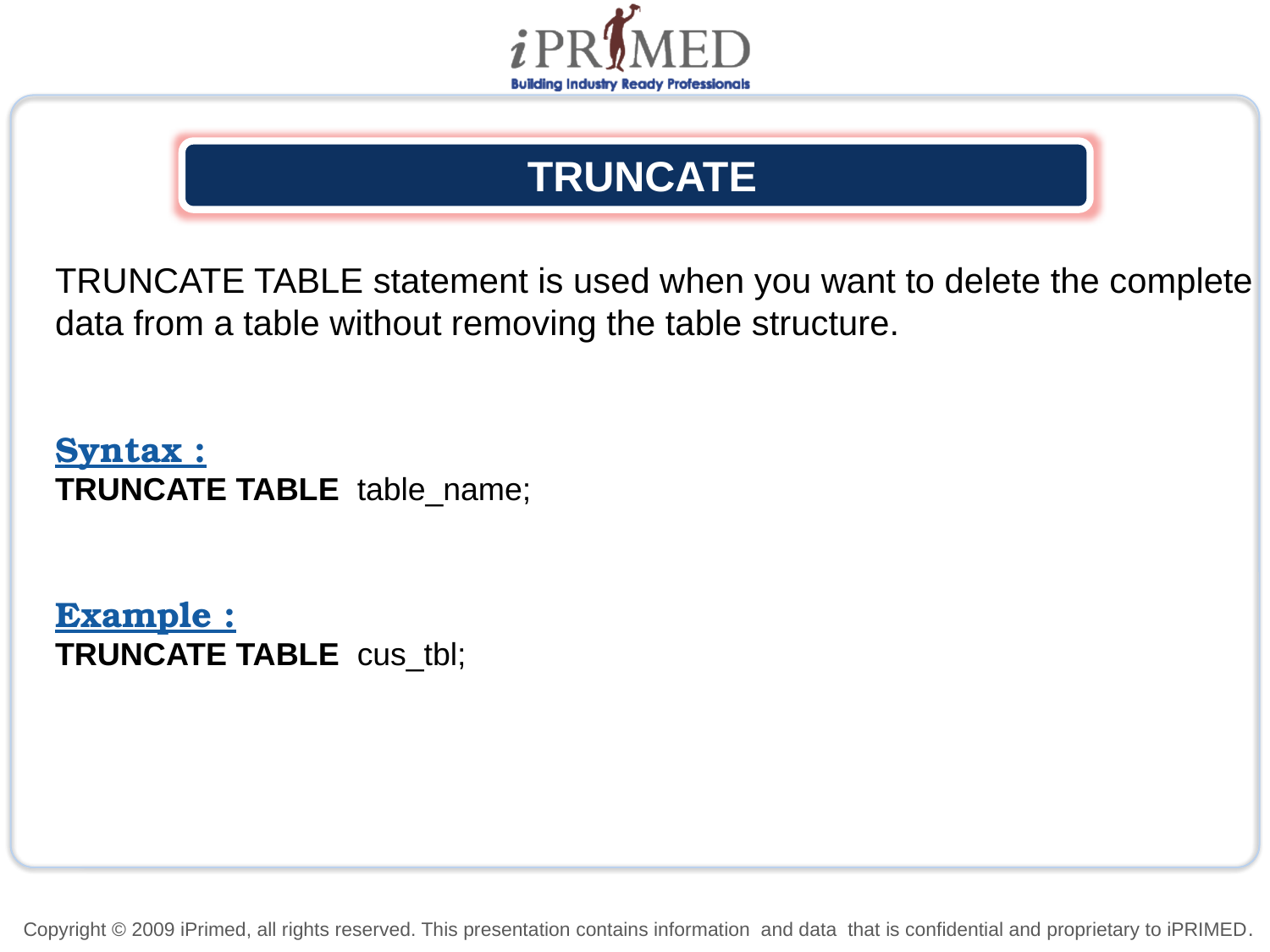

TRUNCATE
TRUNCATE TABLE statement is used when you want to delete the complete data from a table without removing the table structure.

Syntax :
TRUNCATE TABLE  table_name;

Example :
TRUNCATE TABLE  cus_tbl;